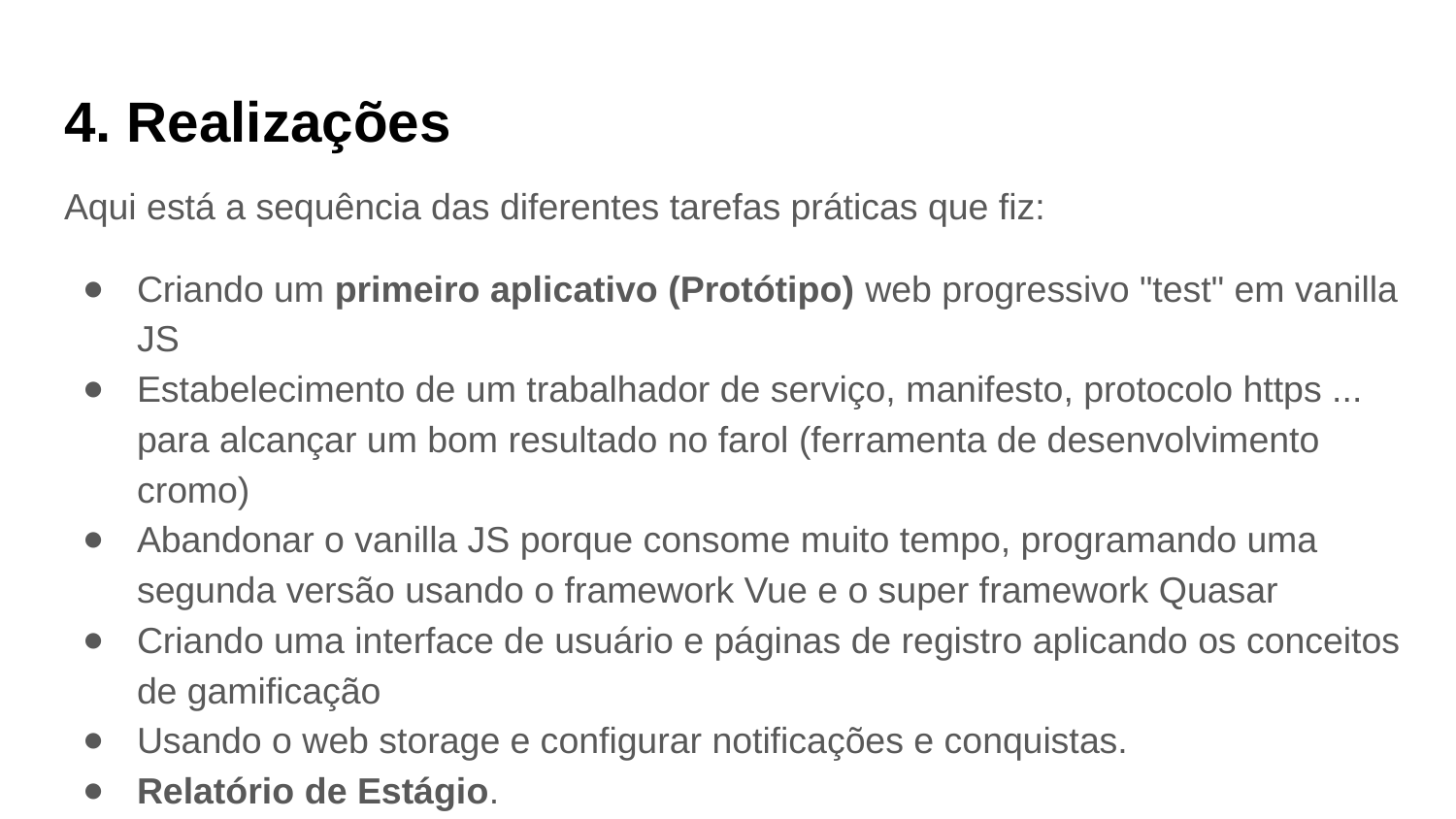

# 4. Realizações
Aqui está a sequência das diferentes tarefas práticas que fiz:
Criando um primeiro aplicativo (Protótipo) web progressivo "test" em vanilla JS
Estabelecimento de um trabalhador de serviço, manifesto, protocolo https ... para alcançar um bom resultado no farol (ferramenta de desenvolvimento cromo)
Abandonar o vanilla JS porque consome muito tempo, programando uma segunda versão usando o framework Vue e o super framework Quasar
Criando uma interface de usuário e páginas de registro aplicando os conceitos de gamificação
Usando o web storage e configurar notificações e conquistas.
Relatório de Estágio.